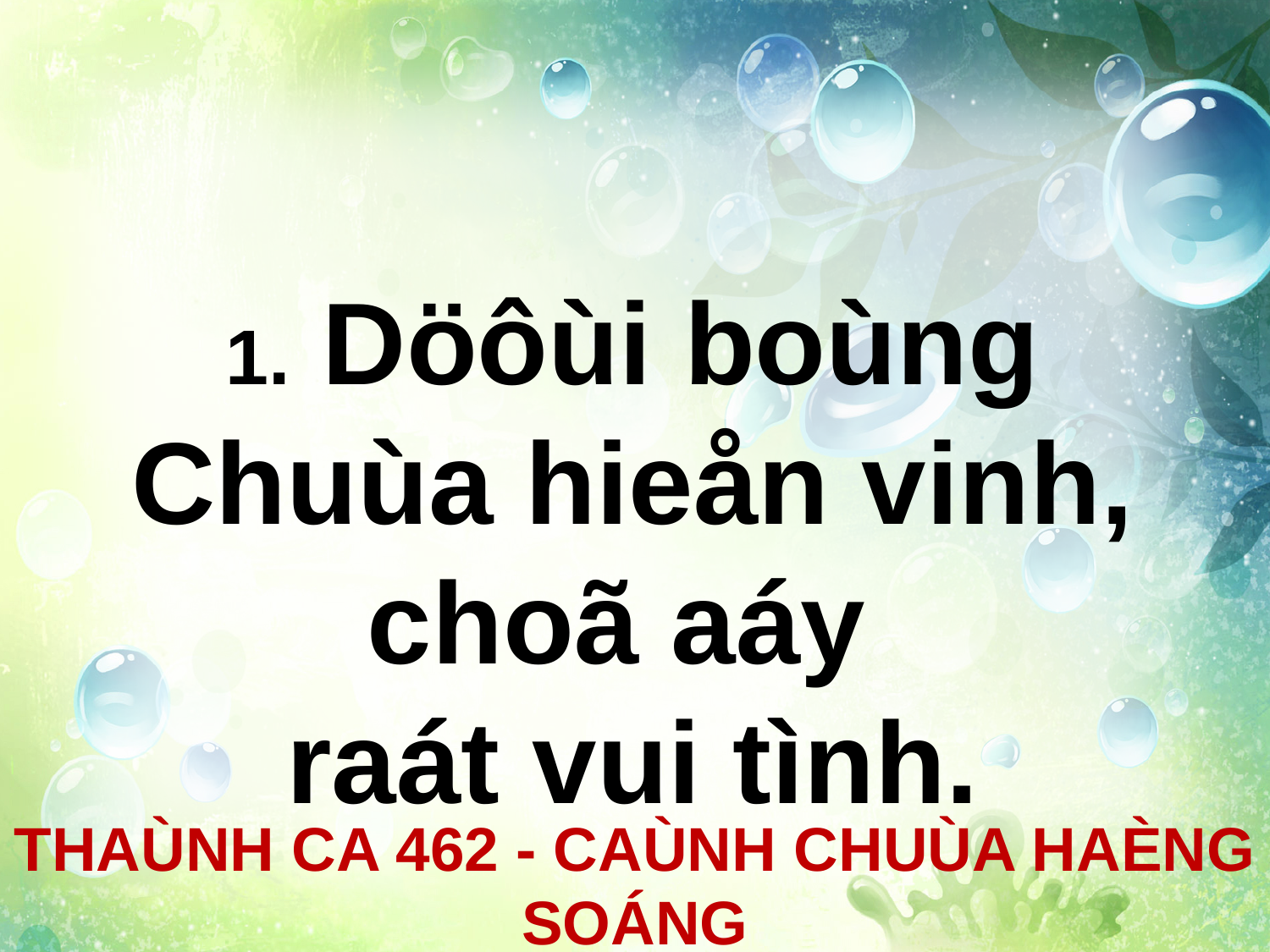

1. Döôùi boùng Chuùa hieån vinh, choã aáy
raát vui tình.
THAÙNH CA 462 - CAÙNH CHUÙA HAÈNG SOÁNG